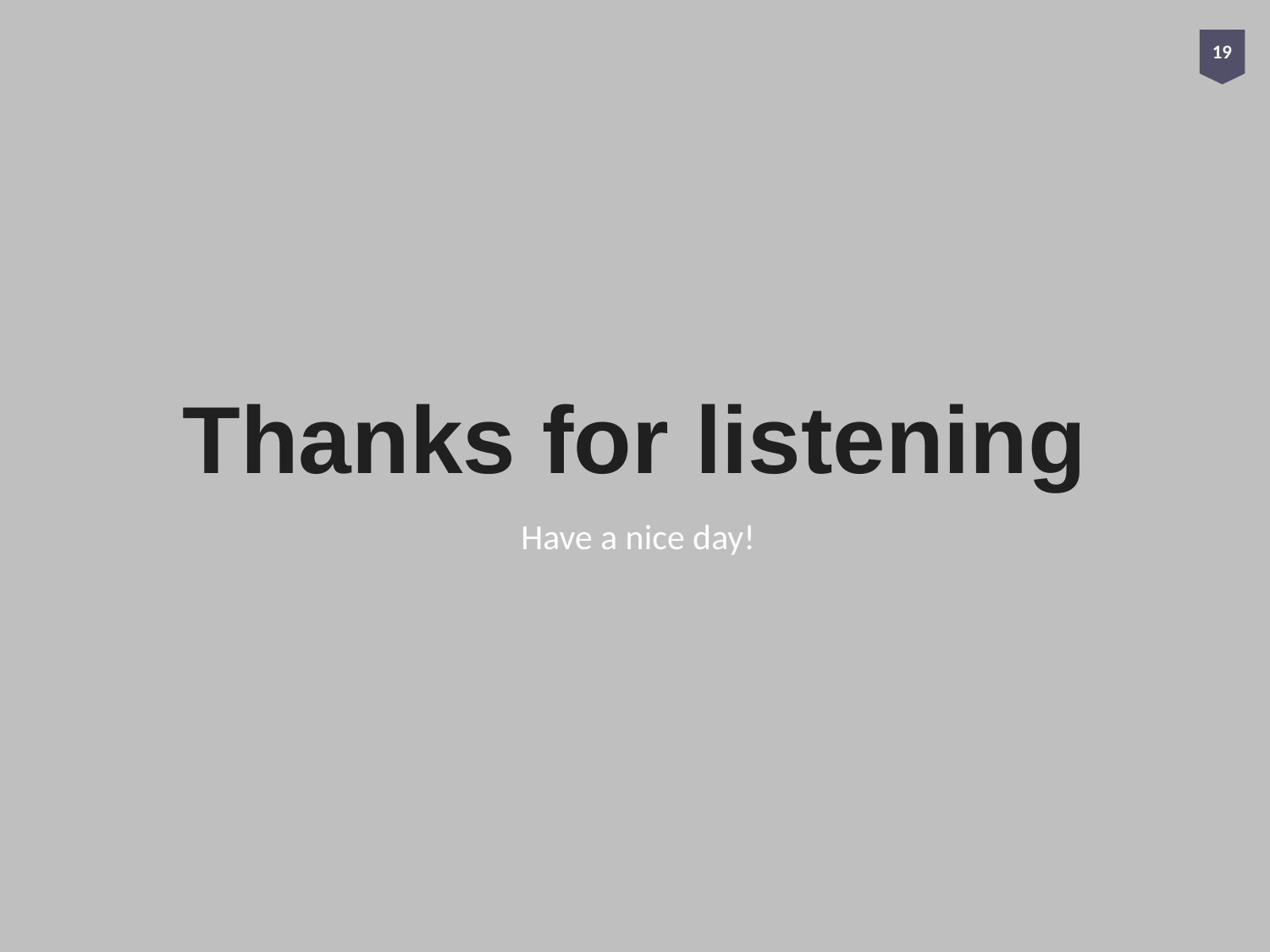

19
# Thanks for listening
Have a nice day!